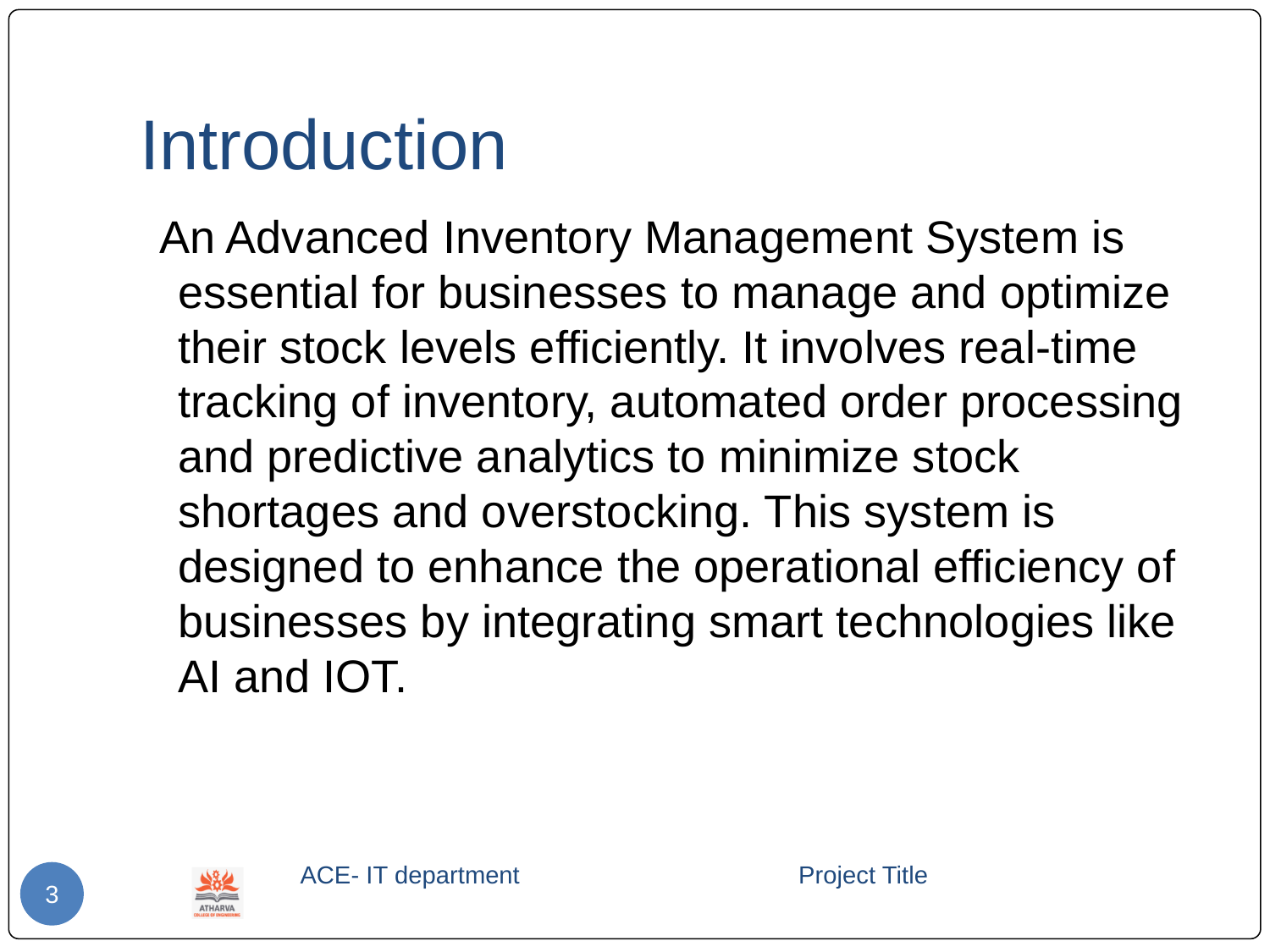

# Introduction
An Advanced Inventory Management System is essential for businesses to manage and optimize their stock levels efficiently. It involves real-time tracking of inventory, automated order processing and predictive analytics to minimize stock shortages and overstocking. This system is designed to enhance the operational efficiency of businesses by integrating smart technologies like AI and IOT.
                       ACE- IT department                                        Project Title
3